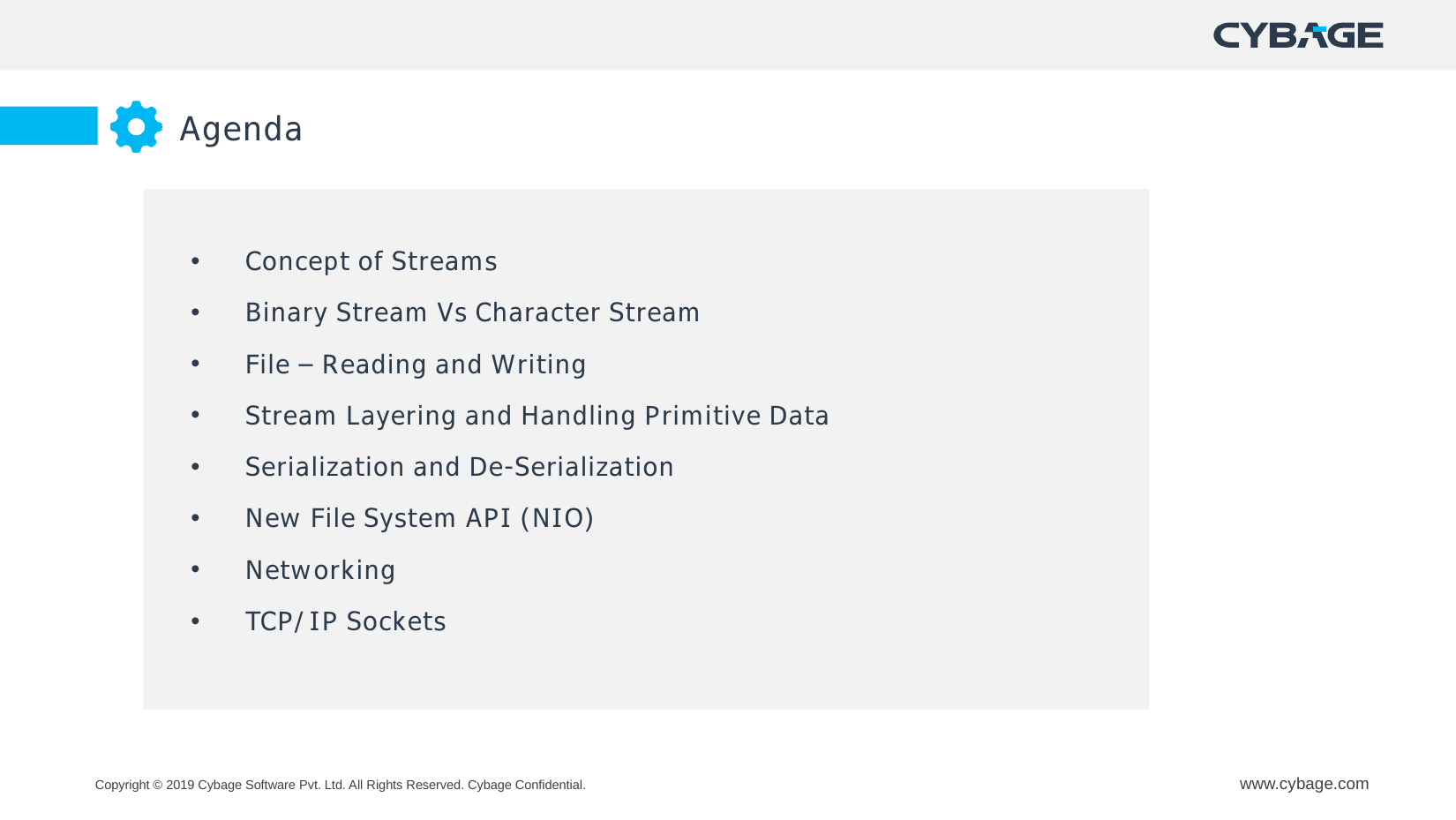

Agenda

Concept of Streams
Binary Stream Vs Character Stream
File – Reading and Writing
Stream Layering and Handling Primitive Data
Serialization and De-Serialization
New File System API (NIO)
Networking
TCP/IP Sockets